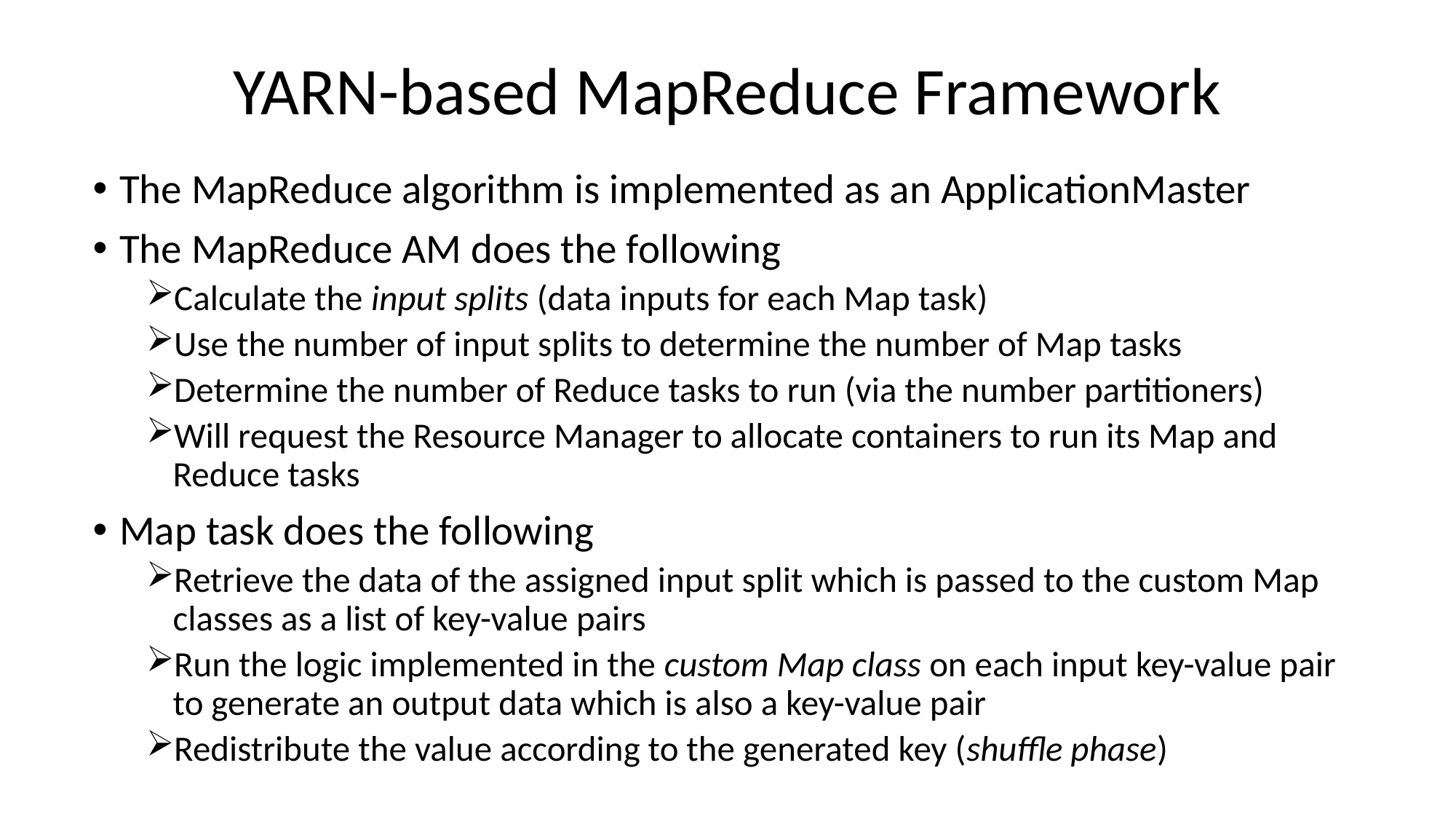

# YARN-based MapReduce Framework
The MapReduce algorithm is implemented as an ApplicationMaster
The MapReduce AM does the following
Calculate the input splits (data inputs for each Map task)
Use the number of input splits to determine the number of Map tasks
Determine the number of Reduce tasks to run (via the number partitioners)
Will request the Resource Manager to allocate containers to run its Map and Reduce tasks
Map task does the following
Retrieve the data of the assigned input split which is passed to the custom Map classes as a list of key-value pairs
Run the logic implemented in the custom Map class on each input key-value pair to generate an output data which is also a key-value pair
Redistribute the value according to the generated key (shuffle phase)